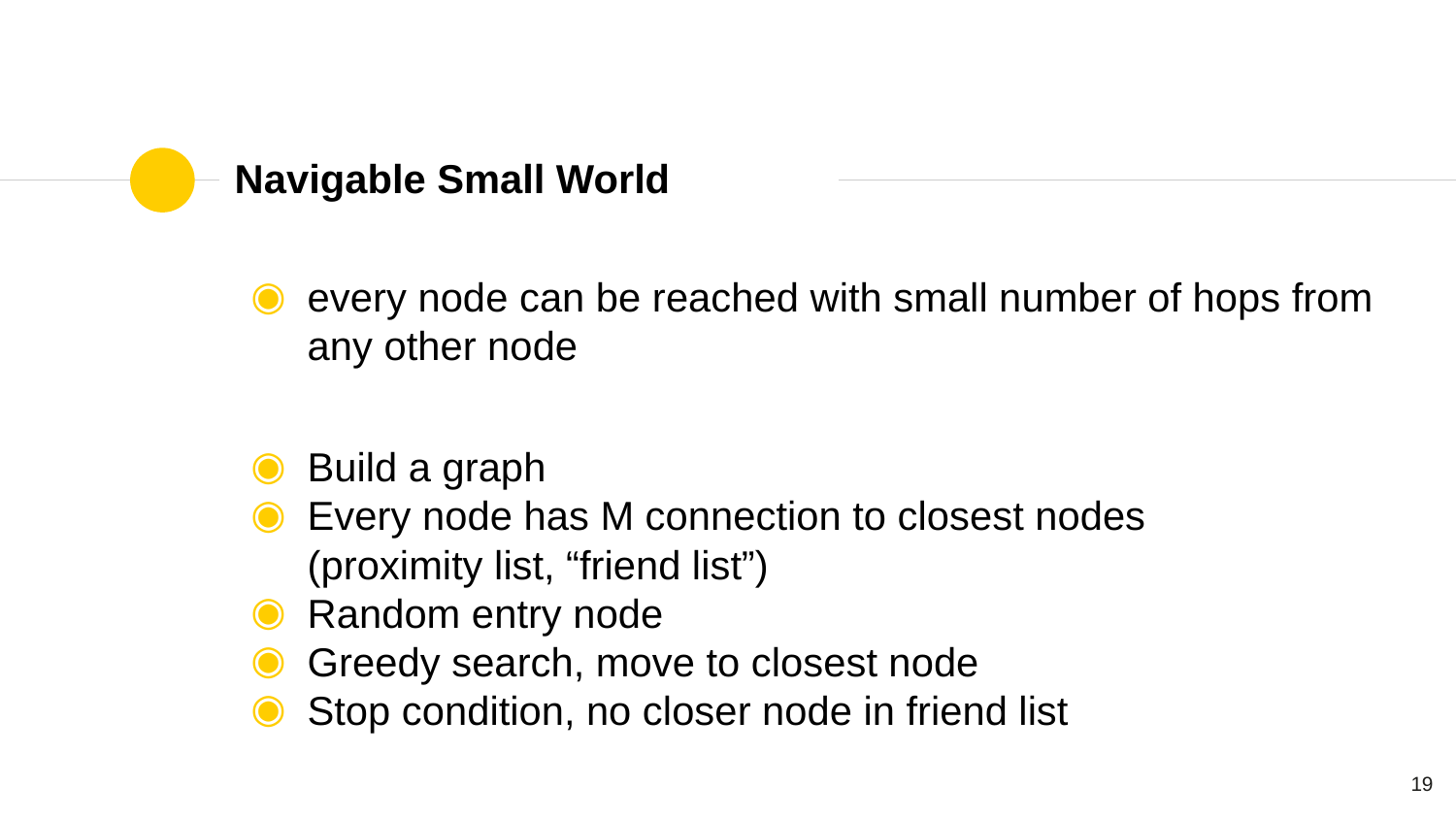

# Navigable Small World
every node can be reached with small number of hops from any other node

Build a graph
Every node has M connection to closest nodes
(proximity list, “friend list”)
Random entry node
Greedy search, move to closest node
Stop condition, no closer node in friend list
19